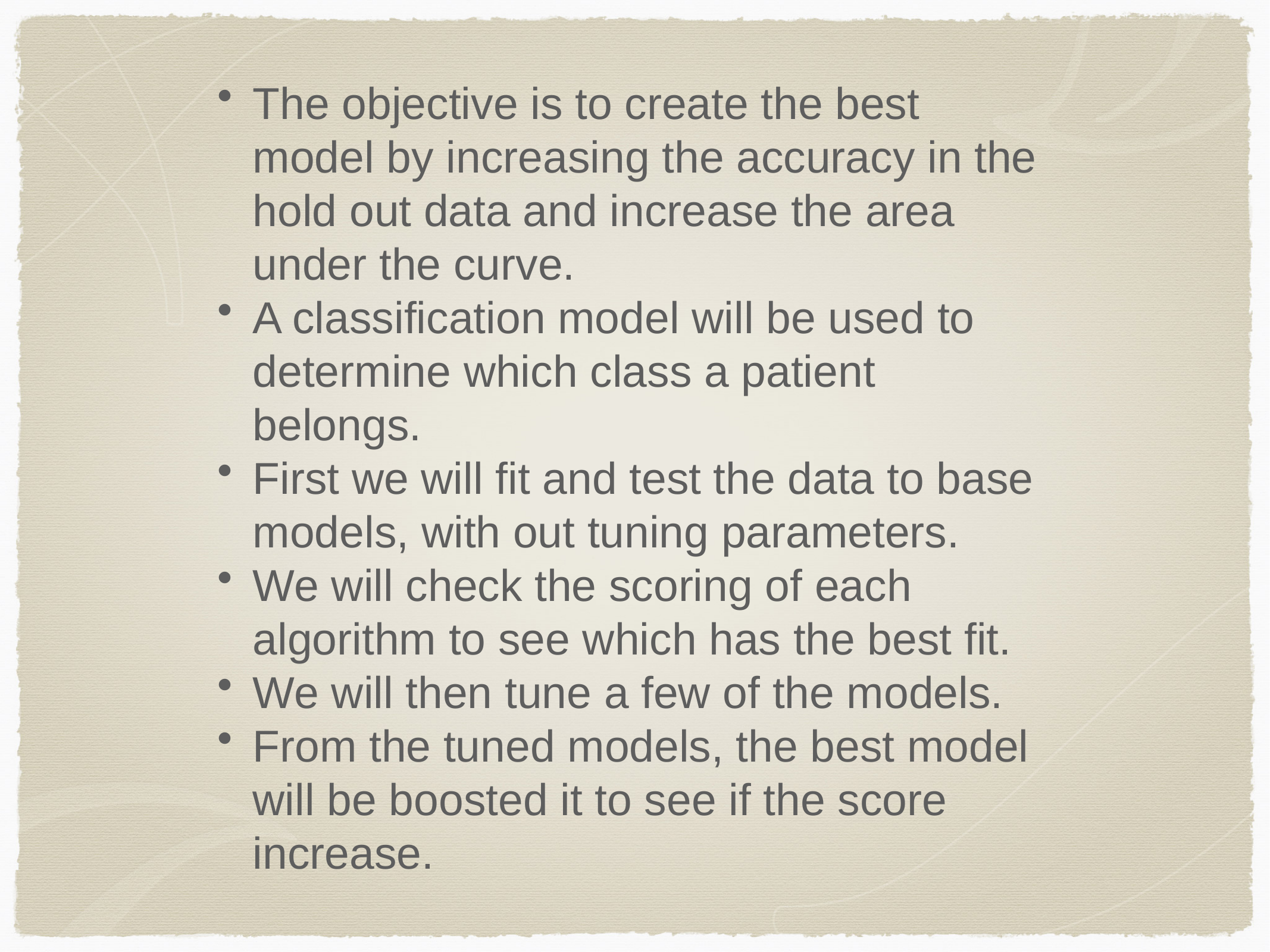

The objective is to create the best model by increasing the accuracy in the hold out data and increase the area under the curve.
A classification model will be used to determine which class a patient belongs.
First we will fit and test the data to base models, with out tuning parameters.
We will check the scoring of each algorithm to see which has the best fit.
We will then tune a few of the models.
From the tuned models, the best model will be boosted it to see if the score increase.